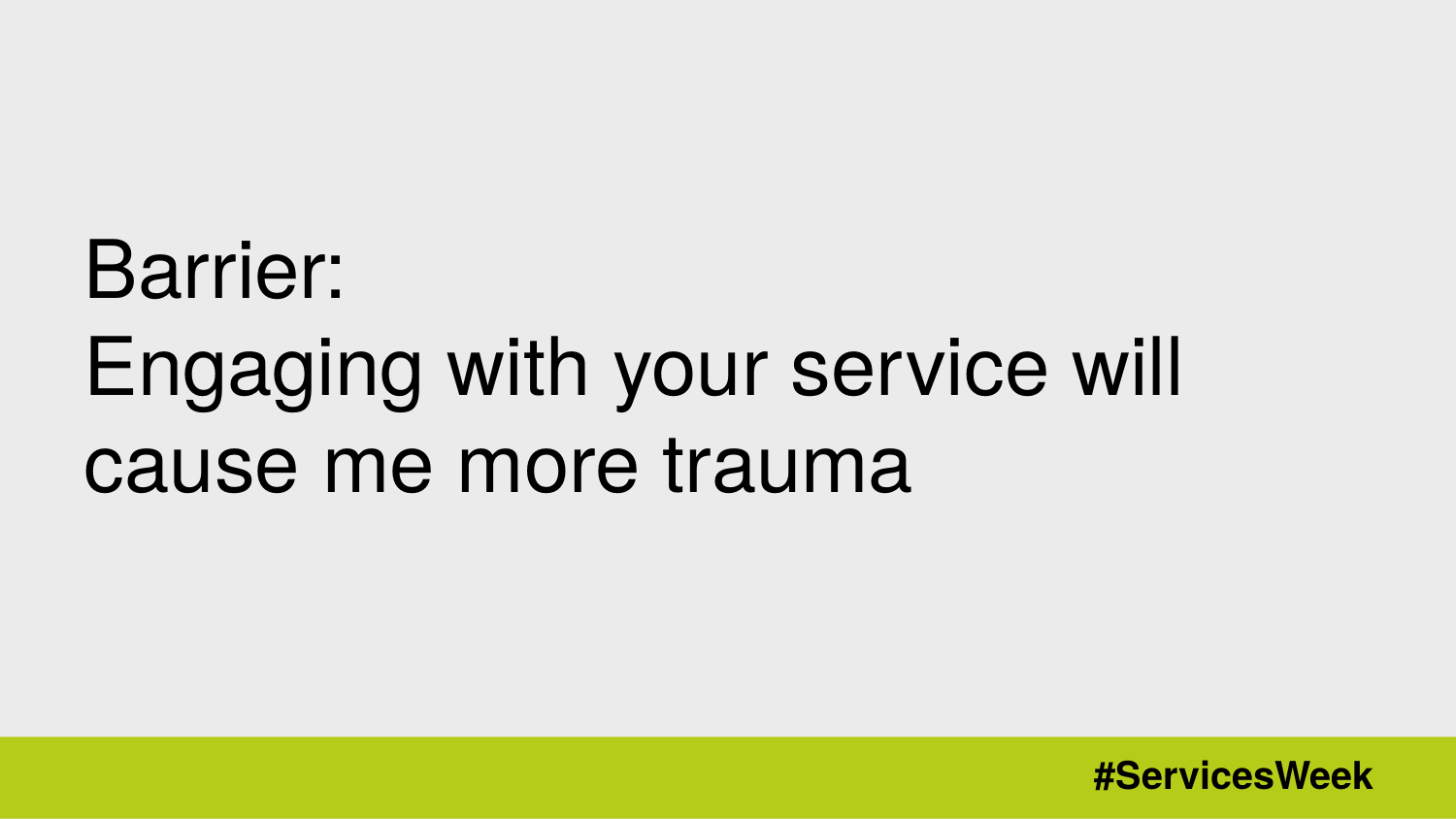

# Barrier: Engaging with your service will cause me more trauma